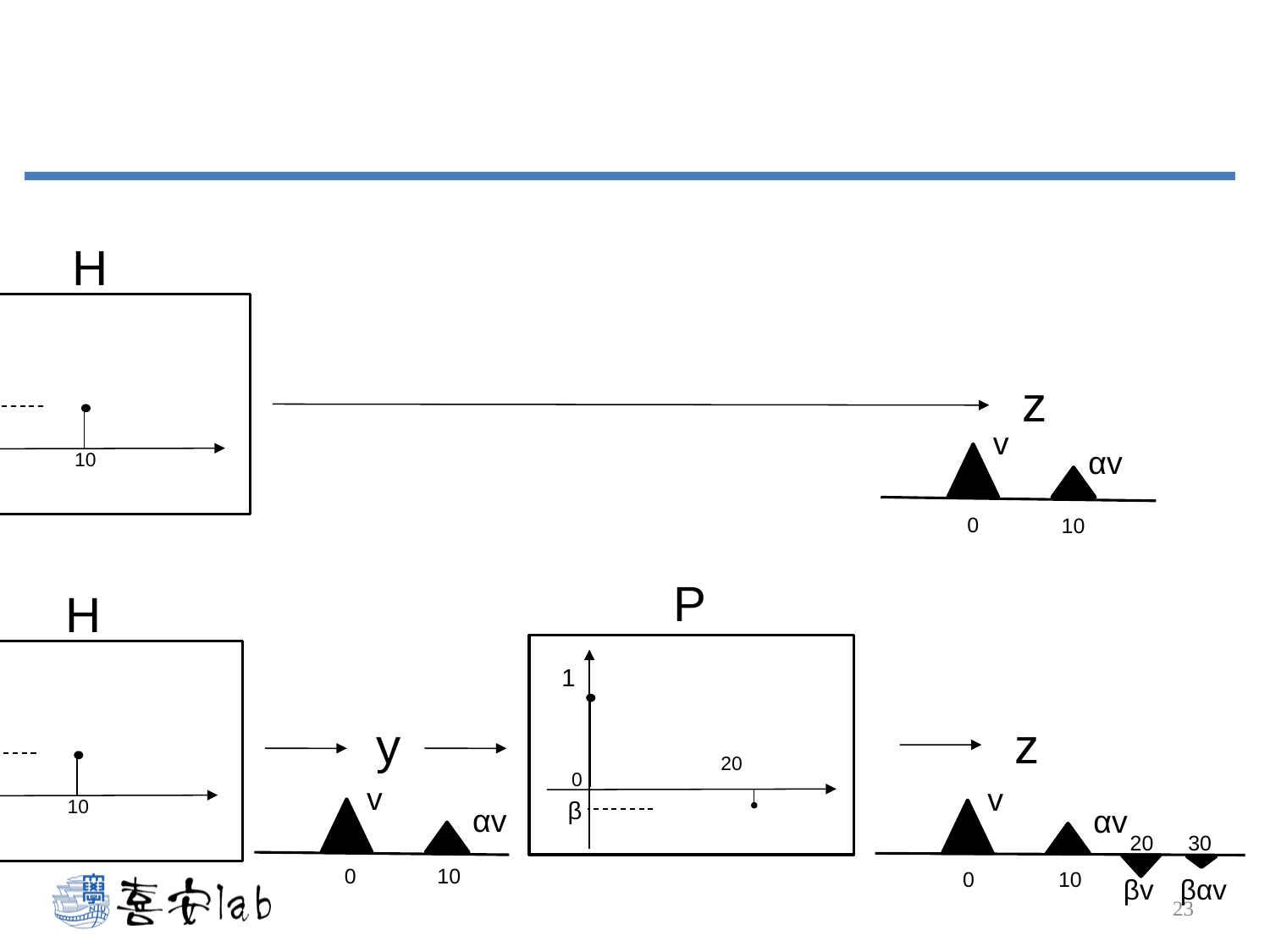

#
H

1
α

0
10
x
z
v
αv

v

0
10
P

1
β

20
0
H

1
α

0
10
x
y
z
v
αv

v
αv

30
20

10
0
βv
βαv
v

0
10
23